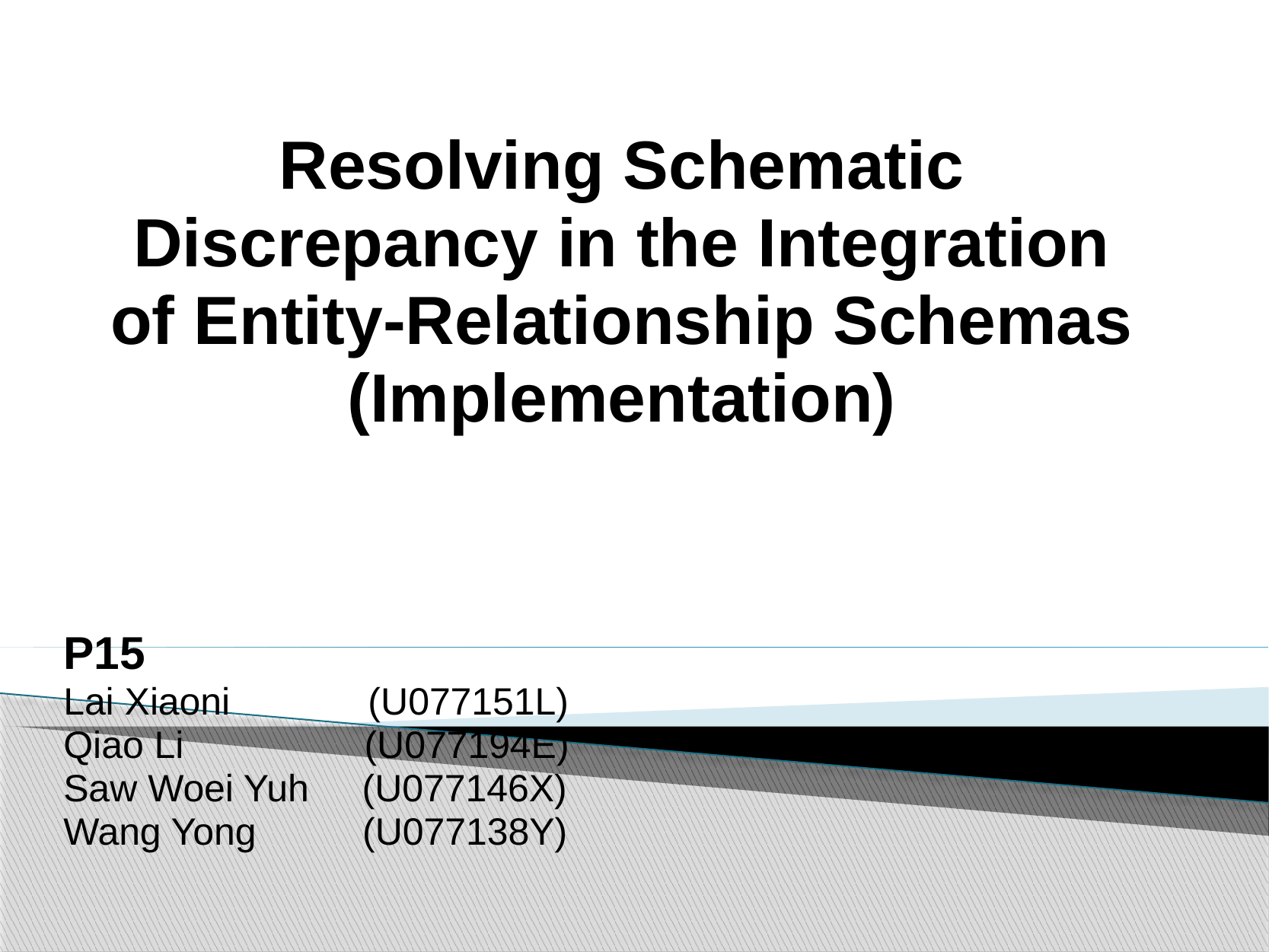

# Resolving Schematic Discrepancy in the Integration of Entity-Relationship Schemas (Implementation)
P15
Lai Xiaoni             (U077151L)
Qiao Li                 (U077194E)
Saw Woei Yuh     (U077146X)
Wang Yong          (U077138Y)